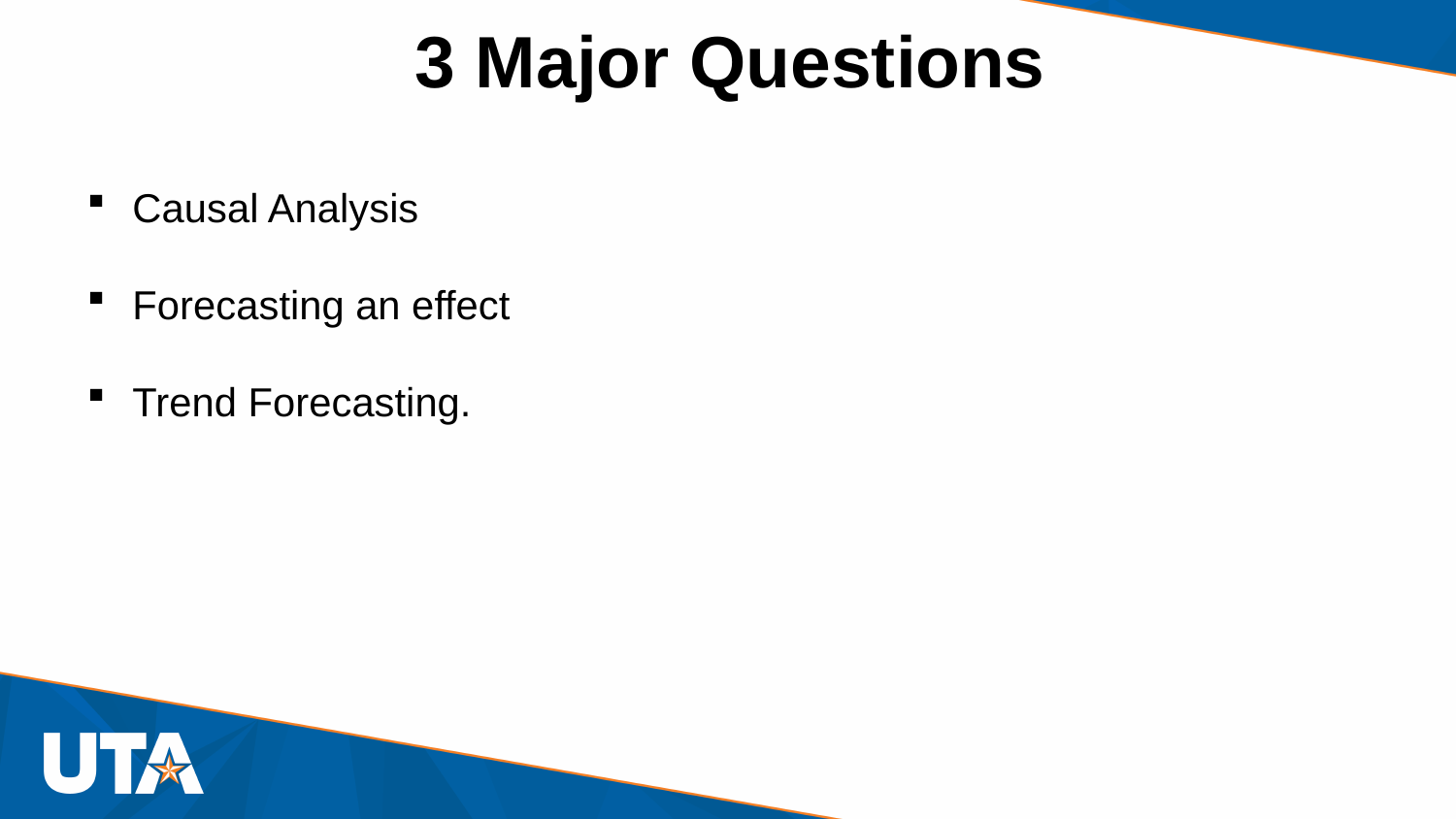

# 3 Major Questions

Causal Analysis

Forecasting an effect

Trend Forecasting.